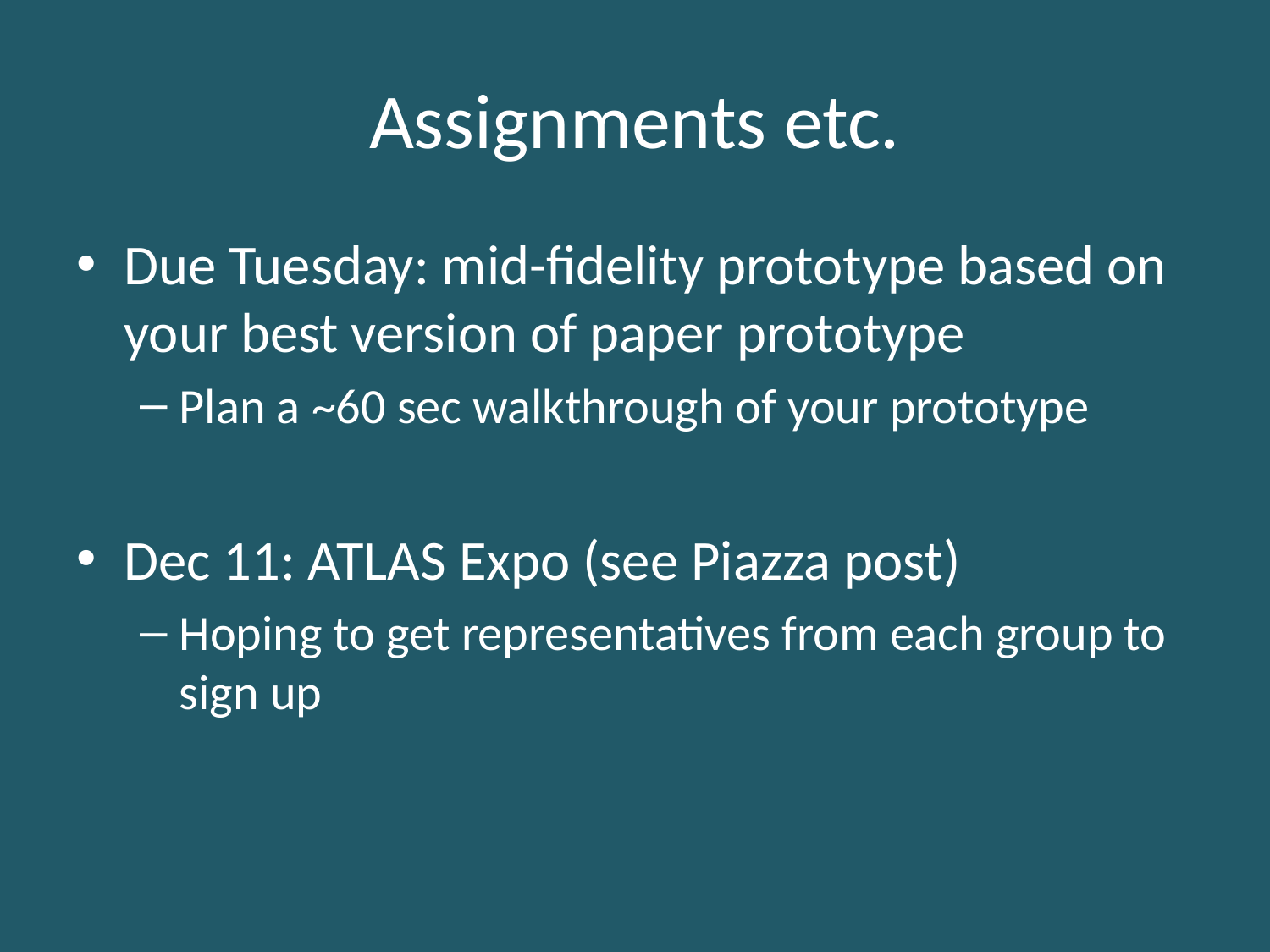

# Assignments etc.
Due Tuesday: mid-fidelity prototype based on your best version of paper prototype
Plan a ~60 sec walkthrough of your prototype

Dec 11: ATLAS Expo (see Piazza post)
Hoping to get representatives from each group to sign up